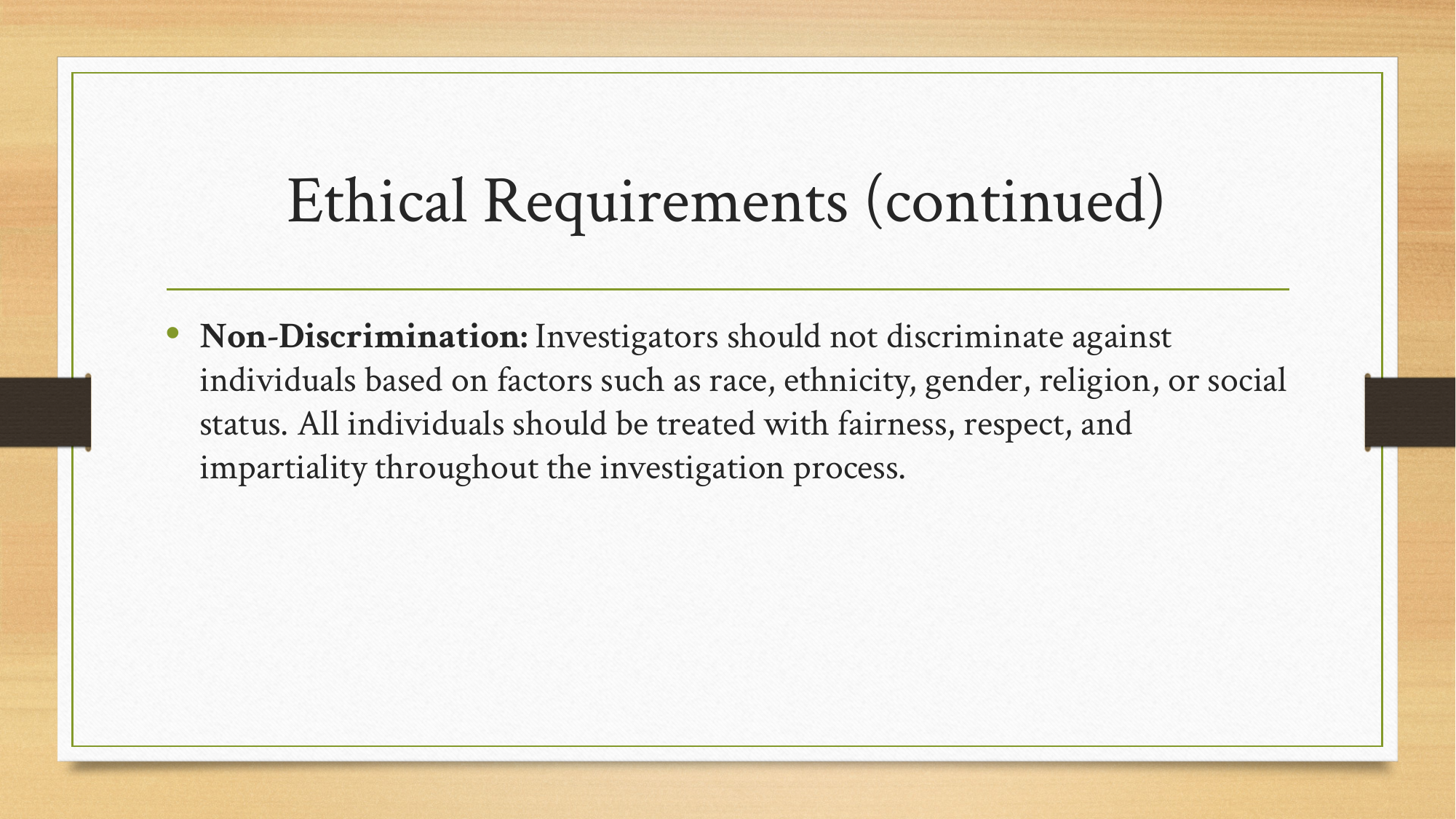

# Ethical Requirements (continued)
Non-Discrimination: Investigators should not discriminate against individuals based on factors such as race, ethnicity, gender, religion, or social status. All individuals should be treated with fairness, respect, and impartiality throughout the investigation process.